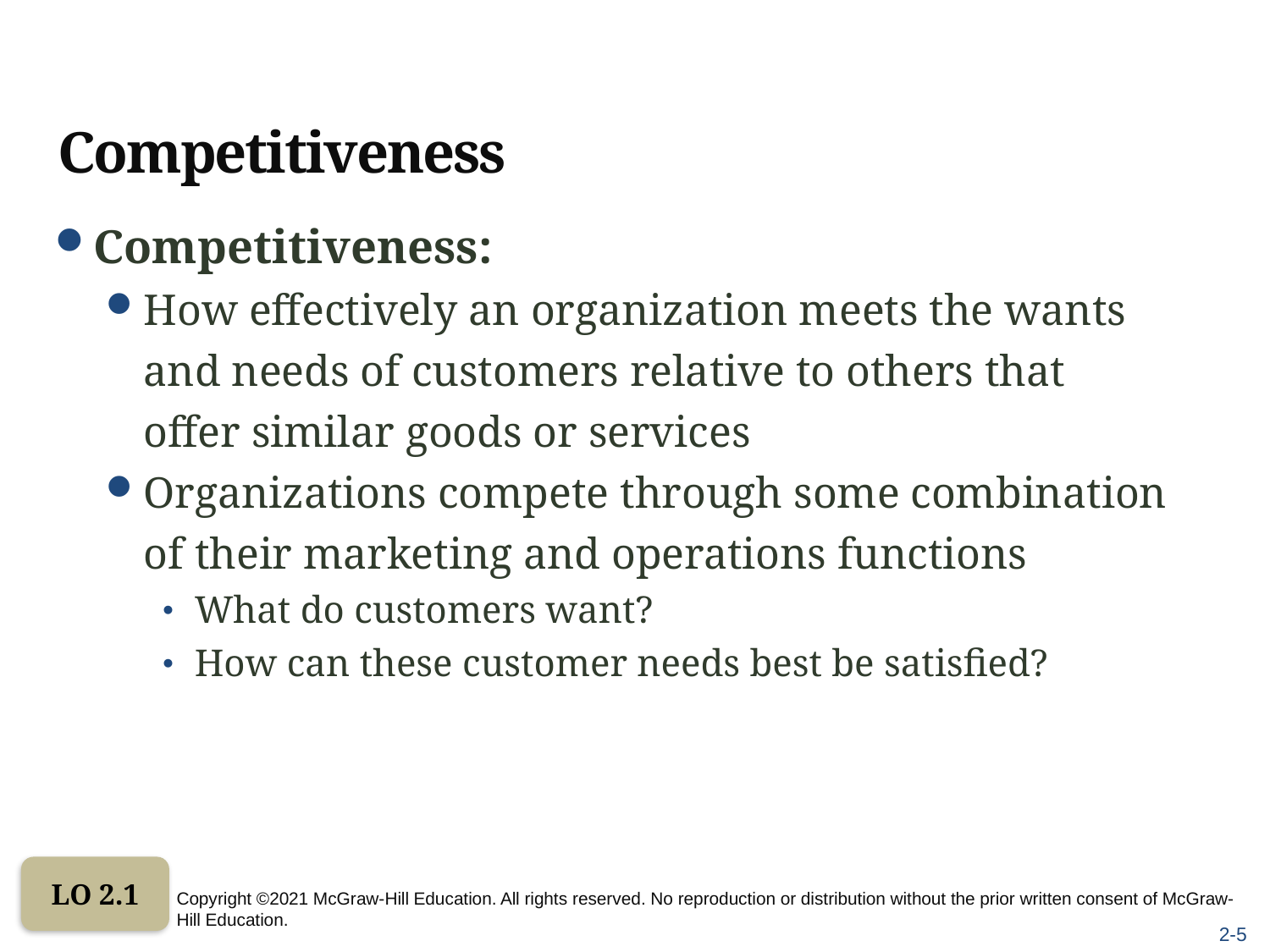

# Competitiveness
Competitiveness:
How effectively an organization meets the wants and needs of customers relative to others that offer similar goods or services
Organizations compete through some combination of their marketing and operations functions
What do customers want?
How can these customer needs best be satisfied?
LO 2.1
Copyright ©2021 McGraw-Hill Education. All rights reserved. No reproduction or distribution without the prior written consent of McGraw-Hill Education.
2-5